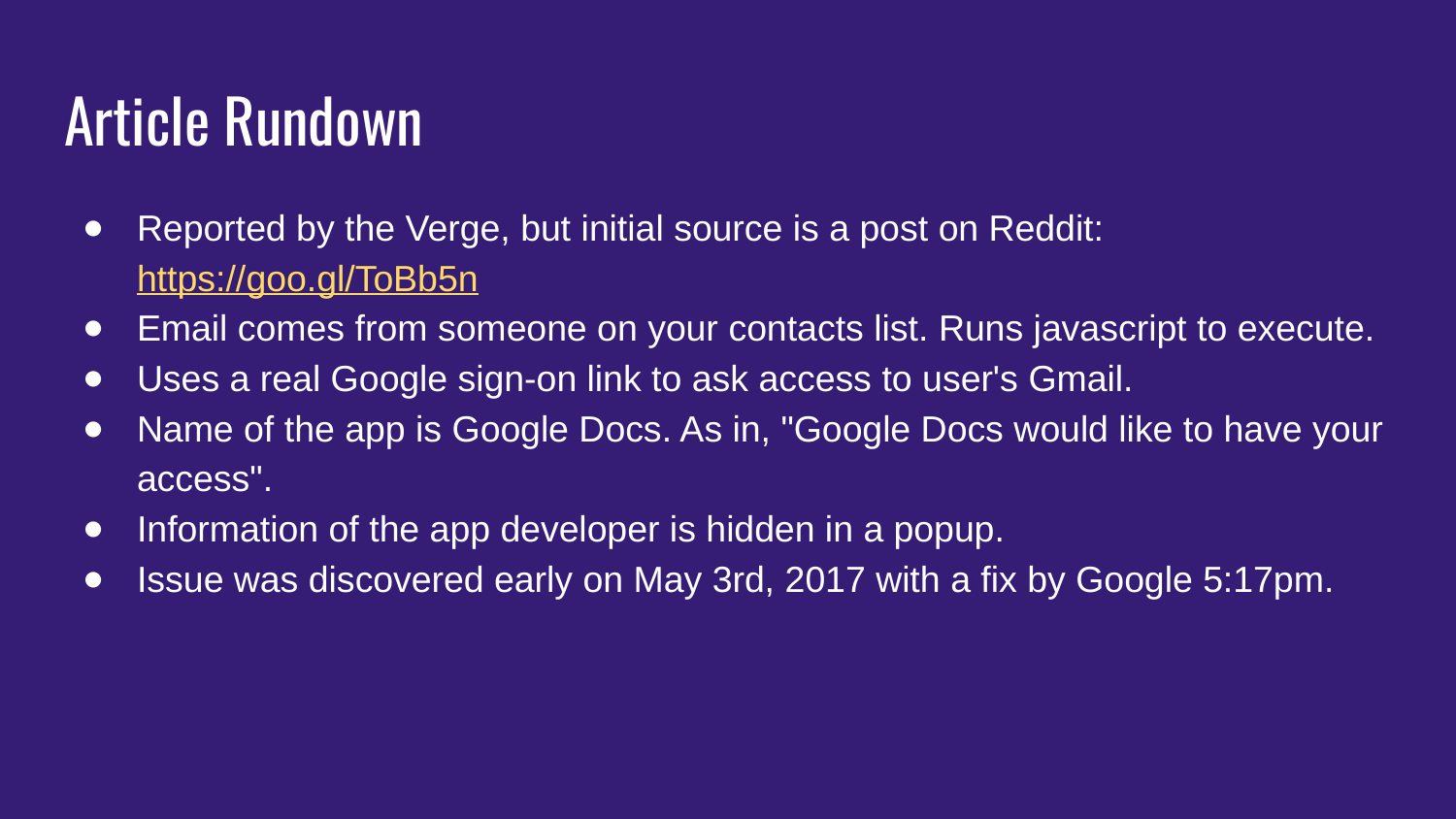

# Article Rundown
Reported by the Verge, but initial source is a post on Reddit: https://goo.gl/ToBb5n
Email comes from someone on your contacts list. Runs javascript to execute.
Uses a real Google sign-on link to ask access to user's Gmail.
Name of the app is Google Docs. As in, "Google Docs would like to have your access".
Information of the app developer is hidden in a popup.
Issue was discovered early on May 3rd, 2017 with a fix by Google 5:17pm.